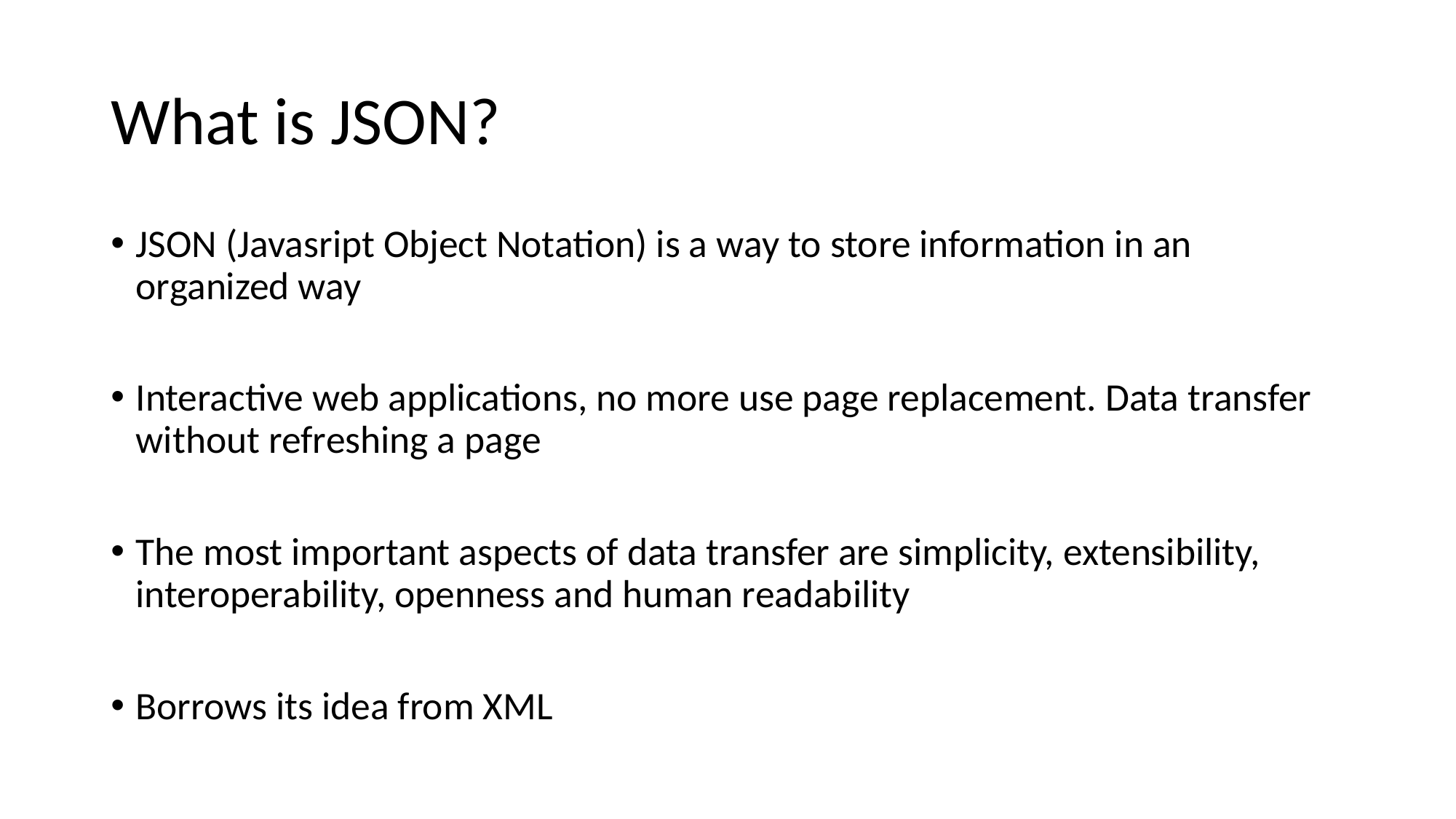

# What is JSON?
JSON (Javasript Object Notation) is a way to store information in an organized way

Interactive web applications, no more use page replacement. Data transfer without refreshing a page

The most important aspects of data transfer are simplicity, extensibility, interoperability, openness and human readability

Borrows its idea from XML